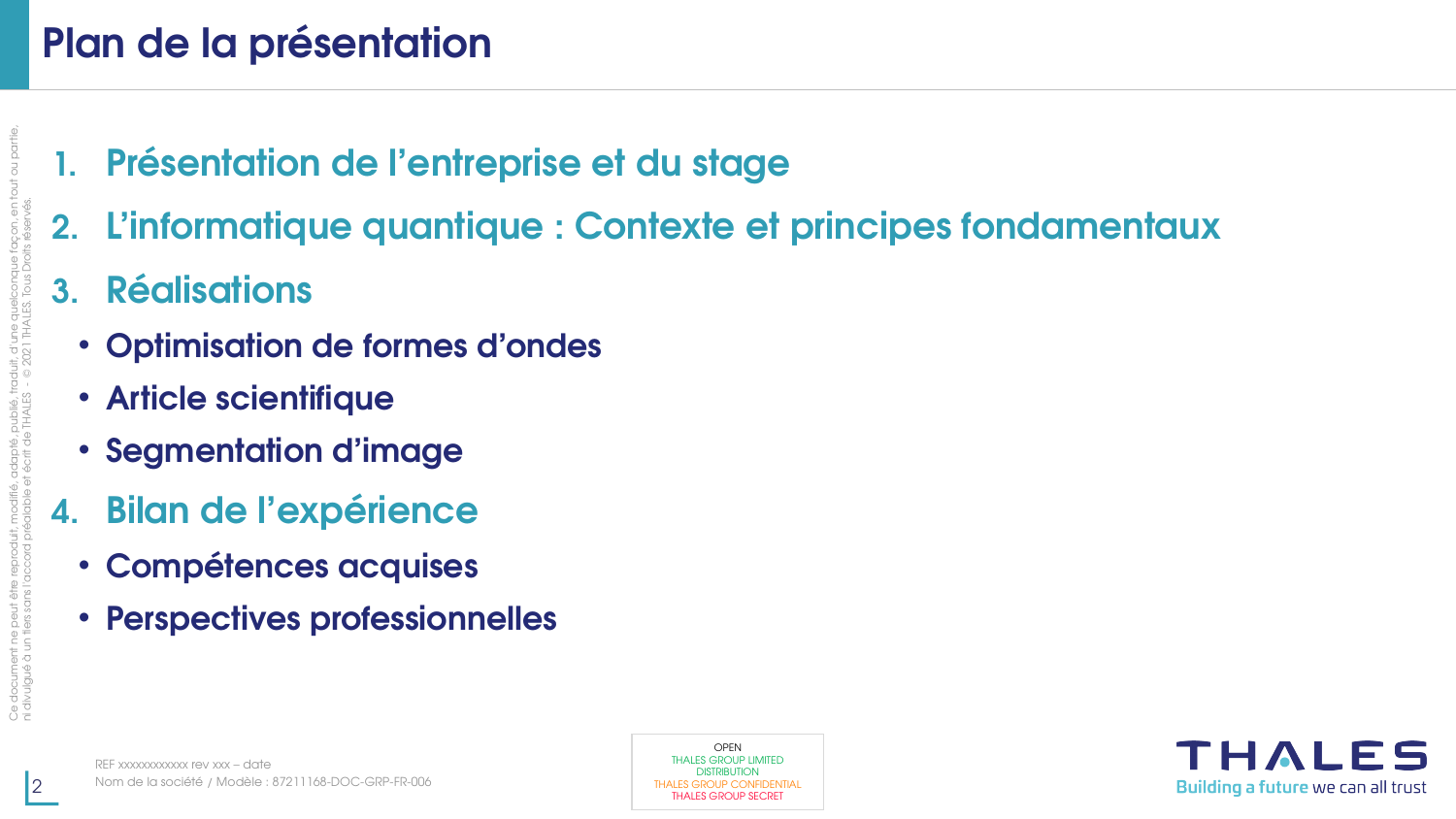

# Plan de la présentation
Présentation de l’entreprise et du stage
L’informatique quantique : Contexte et principes fondamentaux
Réalisations
Optimisation de formes d’ondes
Article scientifique
Segmentation d’image
Bilan de l’expérience
Compétences acquises
Perspectives professionnelles